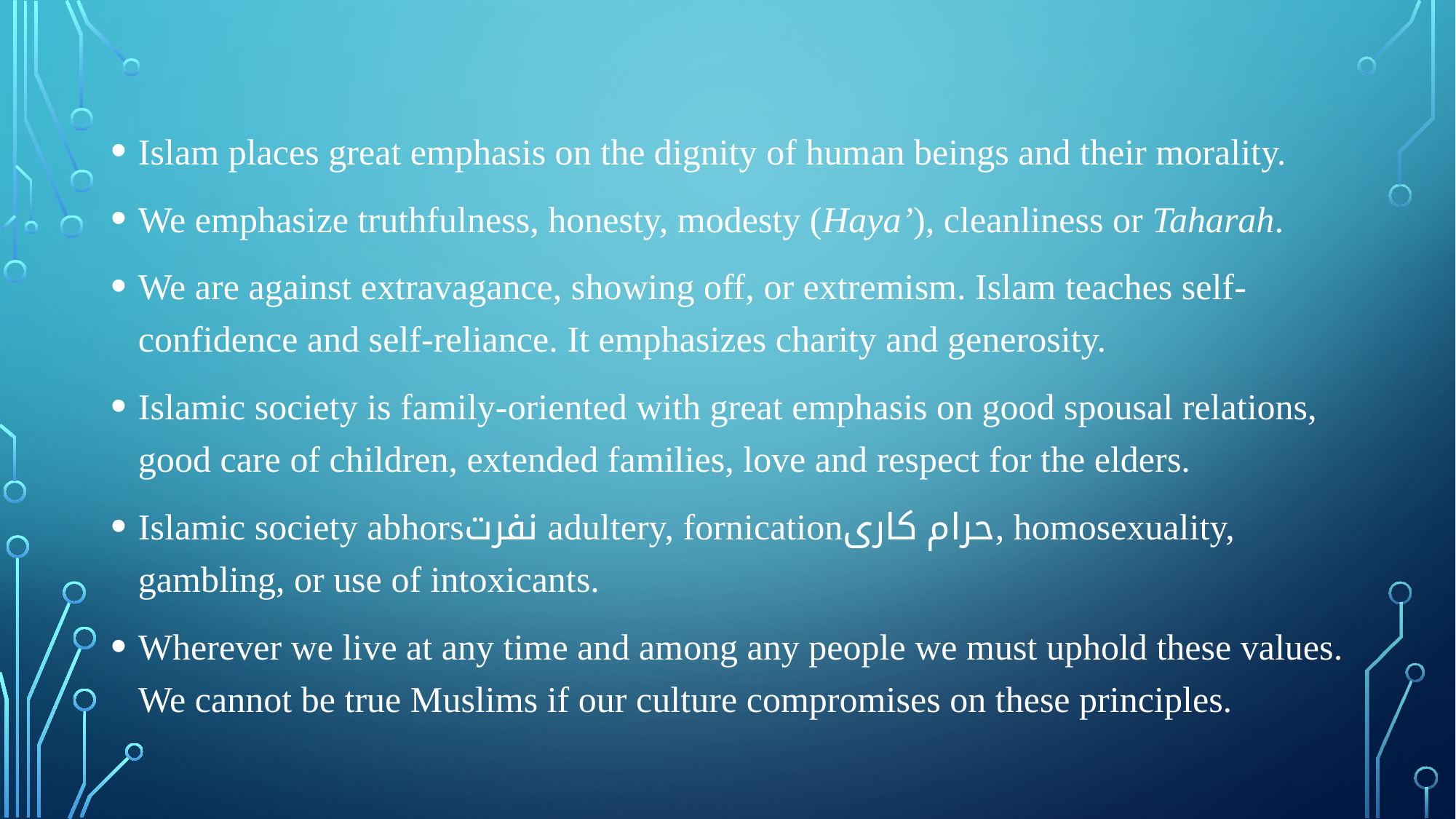

Islam places great emphasis on the dignity of human beings and their morality.
We emphasize truthfulness, honesty, modesty (Haya’), cleanliness or Taharah.
We are against extravagance, showing off, or extremism. Islam teaches self-confidence and self-reliance. It emphasizes charity and generosity.
Islamic society is family-oriented with great emphasis on good spousal relations, good care of children, extended families, love and respect for the elders.
Islamic society abhorsنفرت adultery, fornicationحرام کاری, homosexuality, gambling, or use of intoxicants.
Wherever we live at any time and among any people we must uphold these values. We cannot be true Muslims if our culture compromises on these principles.